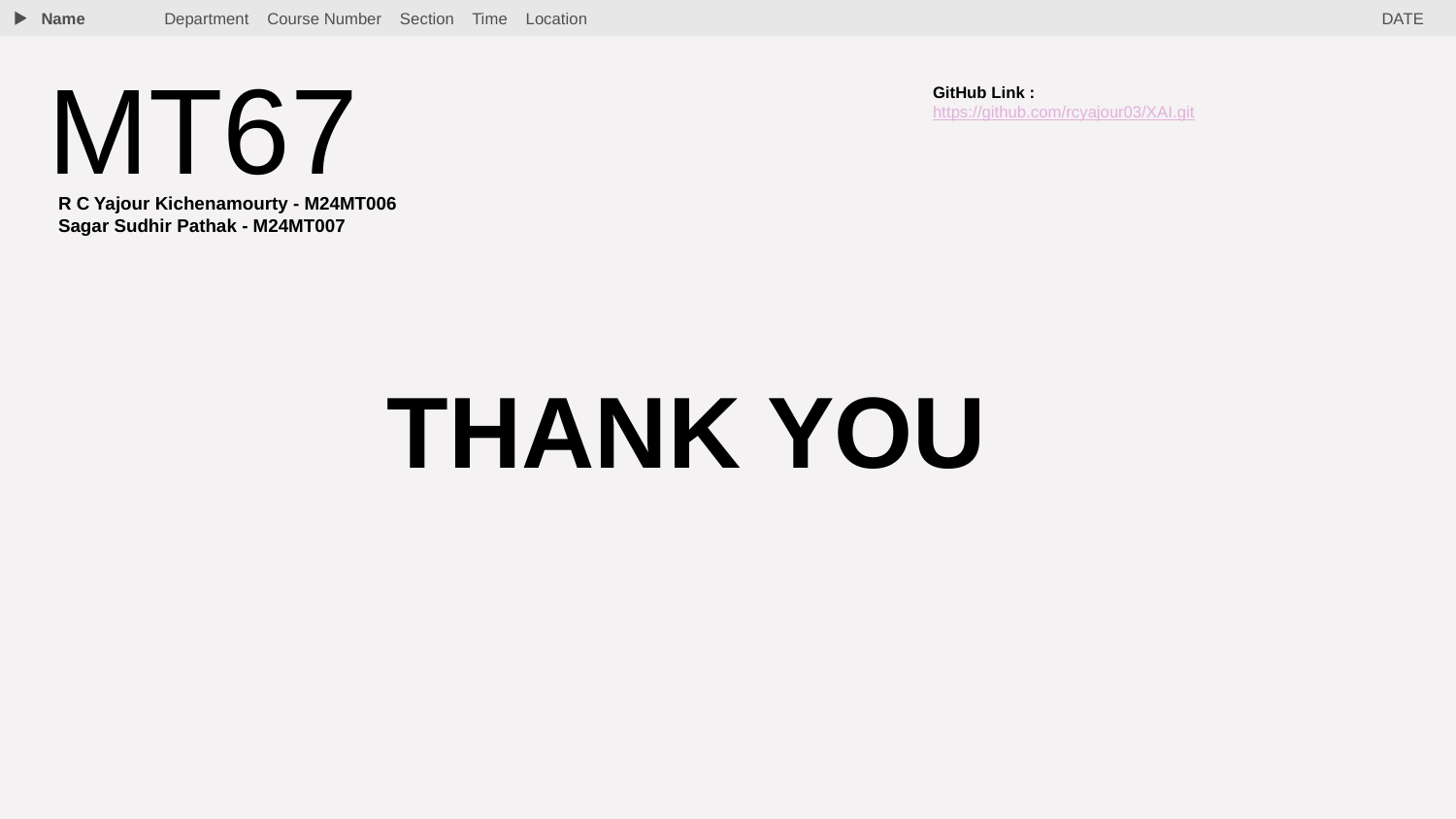

Name

Department    Course Number    Section    Time    Location

DATE

# MT67
GitHub Link :
https://github.com/rcyajour03/XAI.git
R C Yajour Kichenamourty - M24MT006
Sagar Sudhir Pathak - M24MT007
THANK YOU